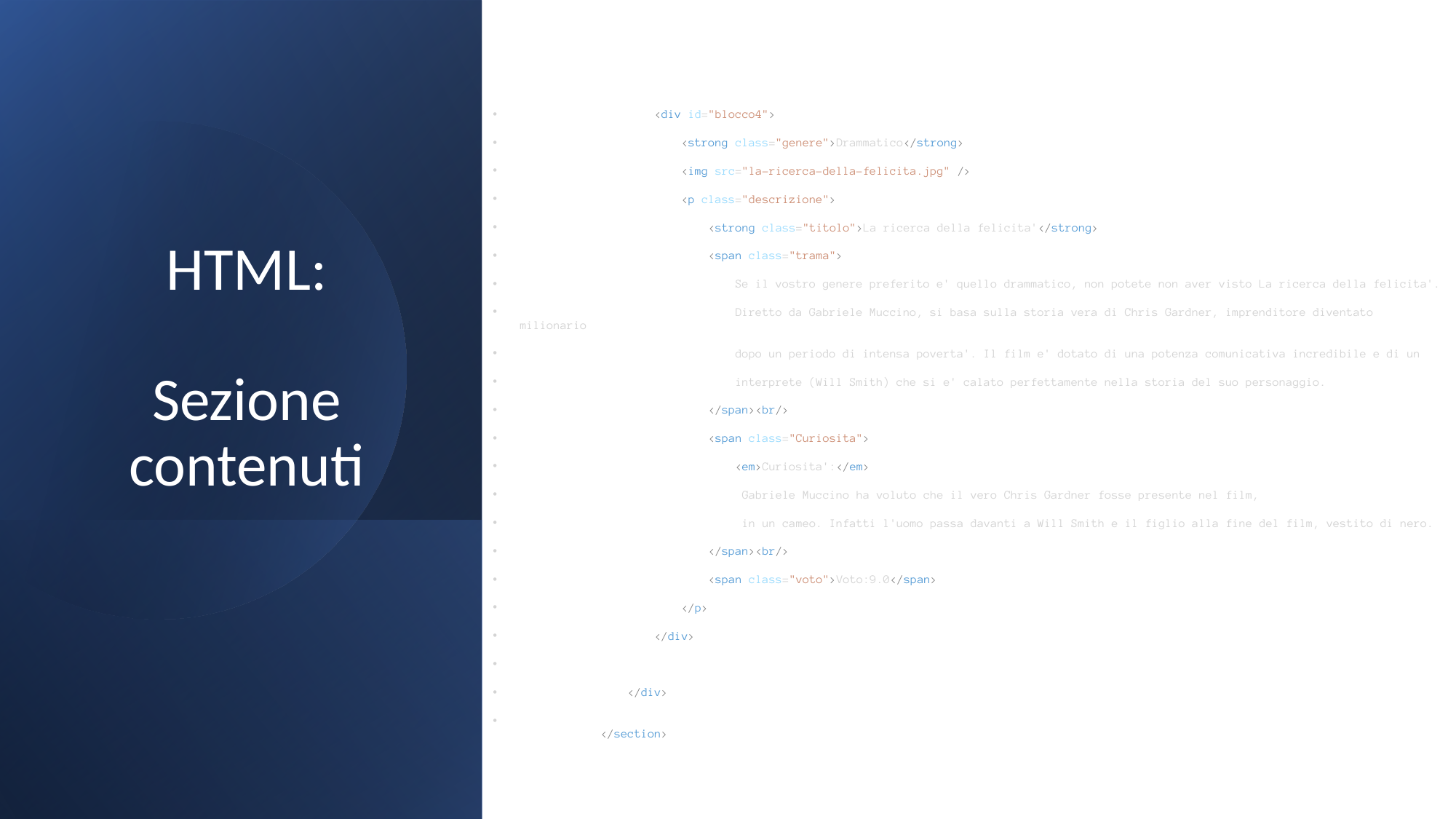

<div id="blocco4">
                        <strong class="genere">Drammatico</strong>
                        <img src="la-ricerca-della-felicita.jpg" />
                        <p class="descrizione">
                            <strong class="titolo">La ricerca della felicita'</strong>
                            <span class="trama">
                                Se il vostro genere preferito e' quello drammatico, non potete non aver visto La ricerca della felicita'.
                                Diretto da Gabriele Muccino, si basa sulla storia vera di Chris Gardner, imprenditore diventato milionario
                                dopo un periodo di intensa poverta'. Il film e' dotato di una potenza comunicativa incredibile e di un
                                interprete (Will Smith) che si e' calato perfettamente nella storia del suo personaggio.
                            </span><br/>
                            <span class="Curiosita">
                                <em>Curiosita':</em>
                                 Gabriele Muccino ha voluto che il vero Chris Gardner fosse presente nel film,
                                 in un cameo. Infatti l'uomo passa davanti a Will Smith e il figlio alla fine del film, vestito di nero.
                            </span><br/>
                            <span class="voto">Voto:9.0</span>
                        </p>
                    </div>

                </div>
            </section>

# HTML: Sezione contenuti